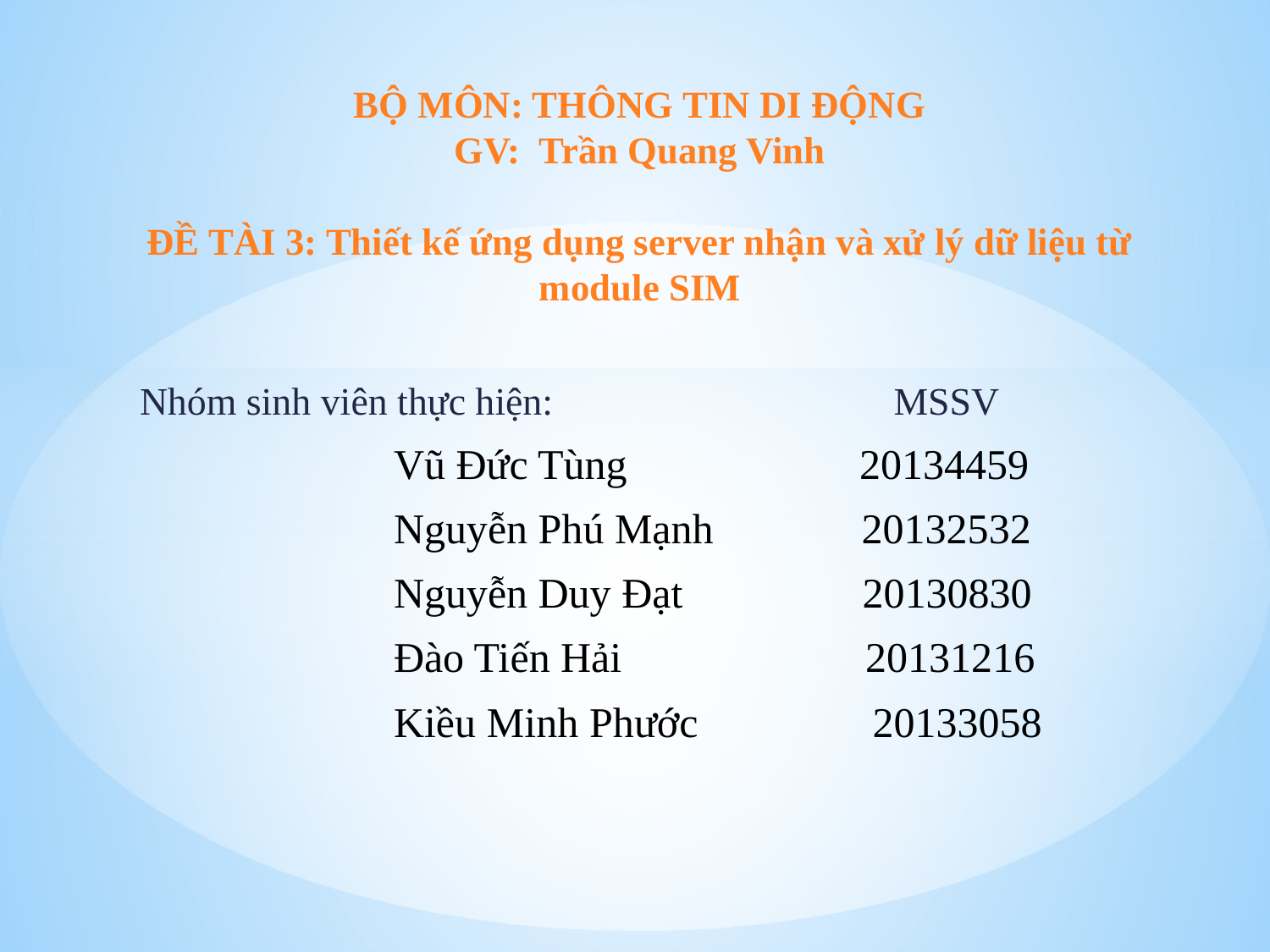

BỘ MÔN: THÔNG TIN DI ĐỘNG
GV:  Trần Quang Vinh
ĐỀ TÀI 3: Thiết kế ứng dụng server nhận và xử lý dữ liệu từ module SIM
Nhóm sinh viên thực hiện:                                   MSSV
Vũ Đức Tùng	                    20134459
Nguyễn Phú Mạnh              20132532
Nguyễn Duy Đạt                 20130830
Đào Tiến Hải                       20131216
Kiều Minh Phước                20133058